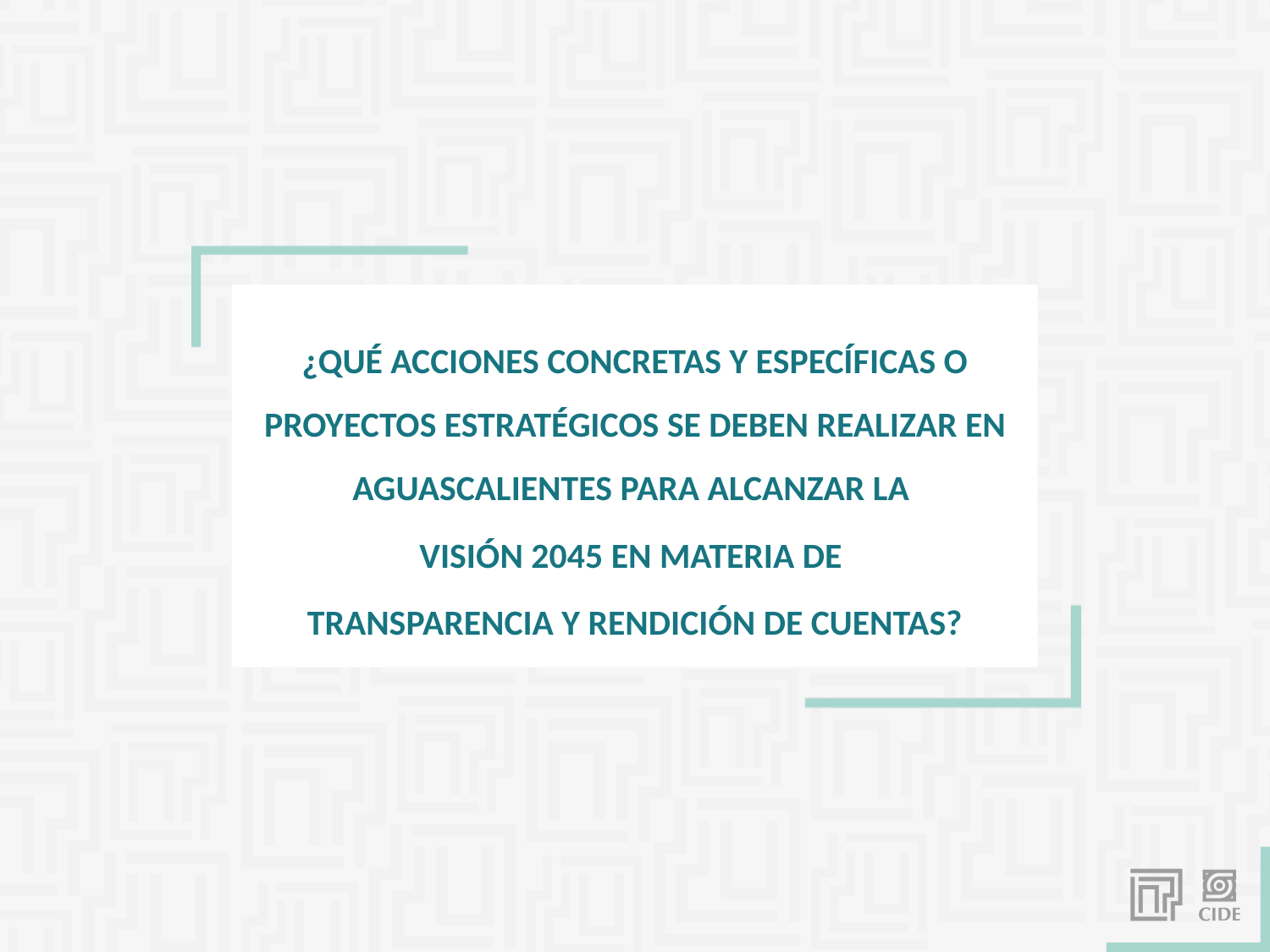

¿Qué acciones concretas y específicas o proyectos estratégicos se deben realizar en Aguascalientes para alcanzar la
visión 2045 en MATERIA DE
TRANSPARENCIA Y RENDICIÓN DE CUENTAS?